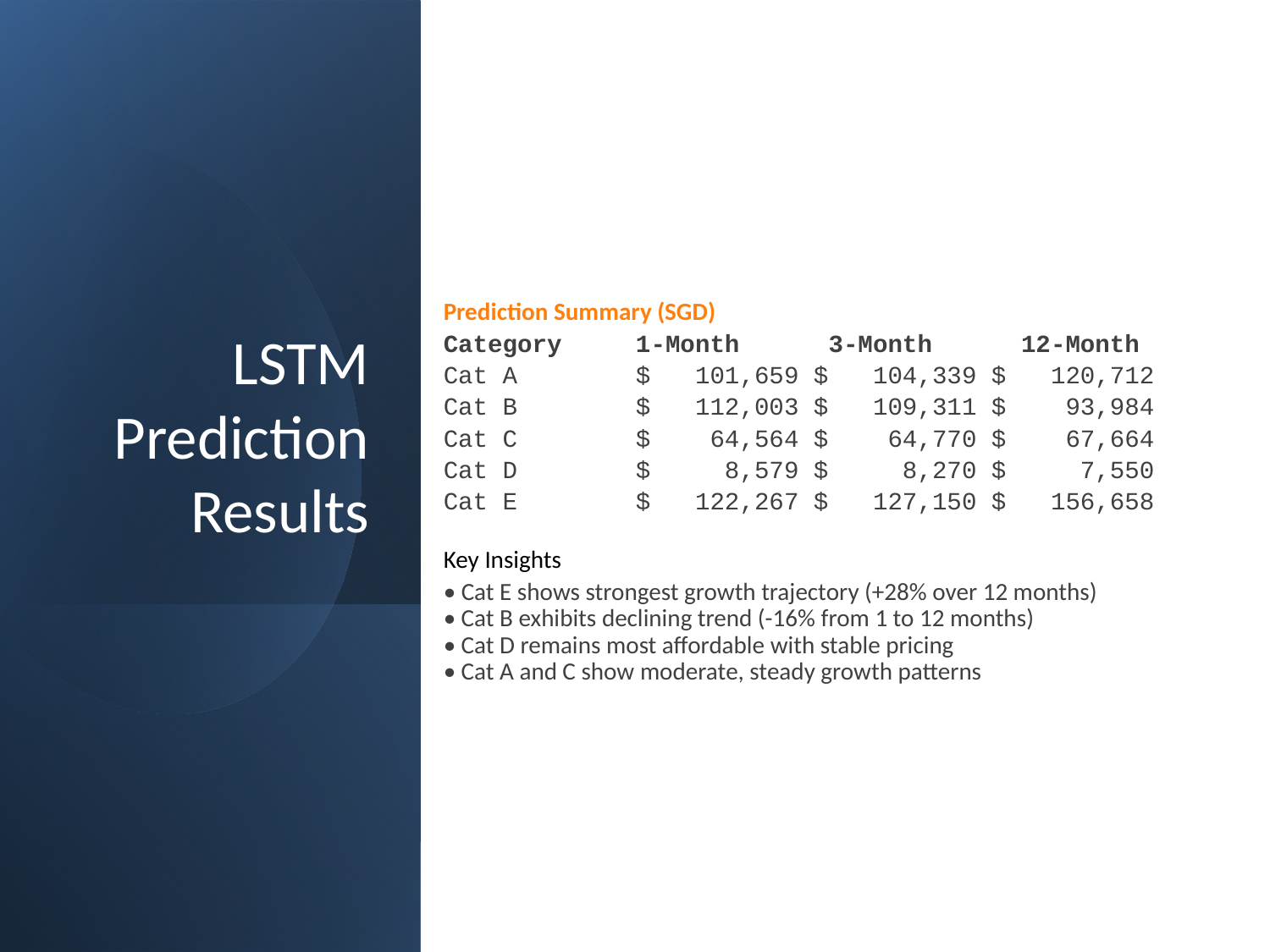

# LSTM Prediction Results

Prediction Summary (SGD)
Category     1-Month      3-Month      12-Month
Cat A        $   101,659 $   104,339 $   120,712
Cat B        $   112,003 $   109,311 $    93,984
Cat C        $    64,564 $    64,770 $    67,664
Cat D        $     8,579 $     8,270 $     7,550
Cat E        $   122,267 $   127,150 $   156,658
Key Insights
• Cat E shows strongest growth trajectory (+28% over 12 months)
• Cat B exhibits declining trend (-16% from 1 to 12 months)
• Cat D remains most affordable with stable pricing
• Cat A and C show moderate, steady growth patterns